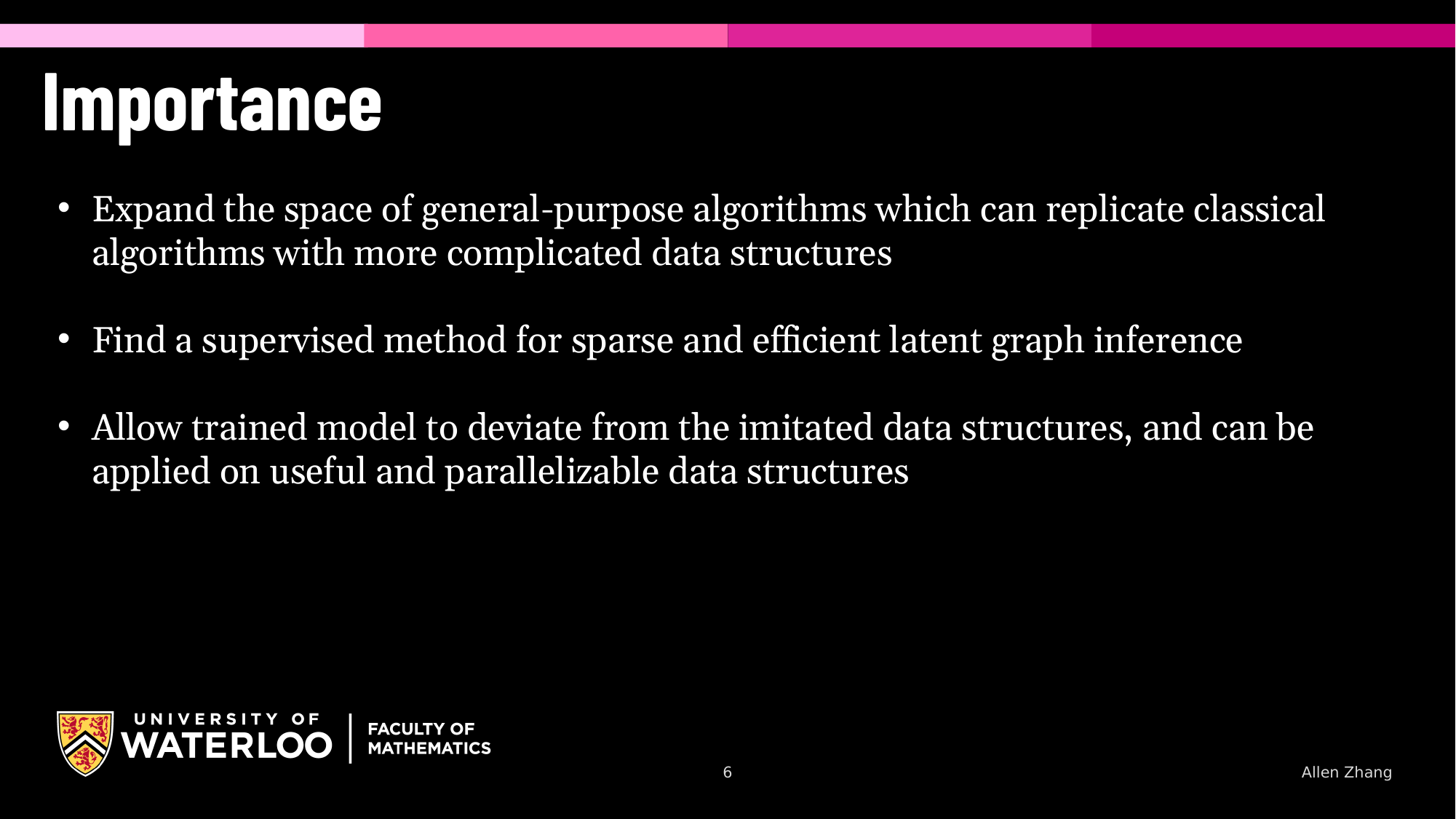

Importance
Expand the space of general-purpose algorithms which can replicate classical algorithms with more complicated data structures

Find a supervised method for sparse and efficient latent graph inference

Allow trained model to deviate from the imitated data structures, and can be applied on useful and parallelizable data structures
6
Allen Zhang